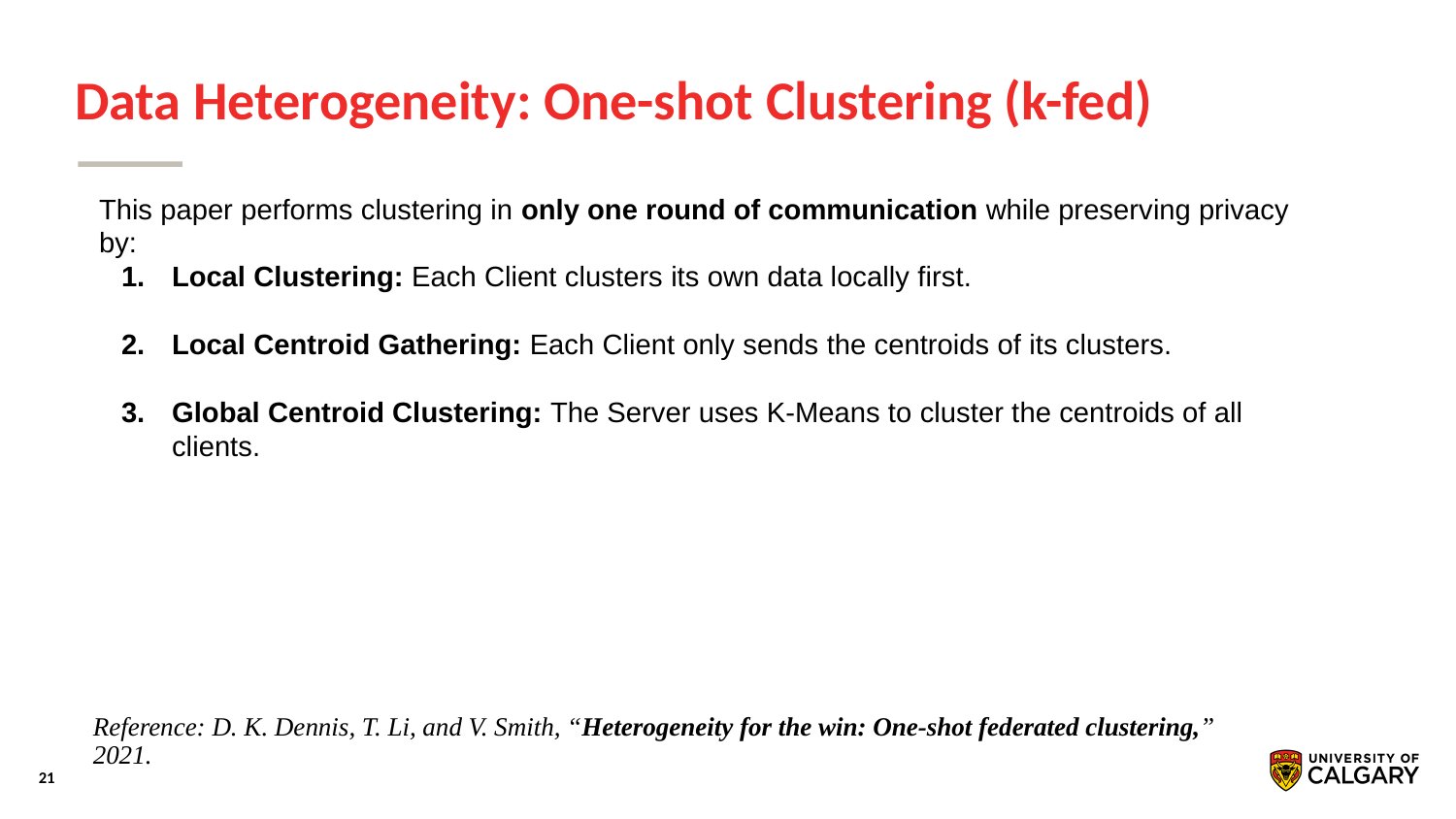

# Data Heterogeneity: One-shot Clustering (k-fed)
This paper performs clustering in only one round of communication while preserving privacy by:
Local Clustering: Each Client clusters its own data locally first.

Local Centroid Gathering: Each Client only sends the centroids of its clusters.

Global Centroid Clustering: The Server uses K-Means to cluster the centroids of all clients.
Reference: D. K. Dennis, T. Li, and V. Smith, “Heterogeneity for the win: One-shot federated clustering,” 2021.